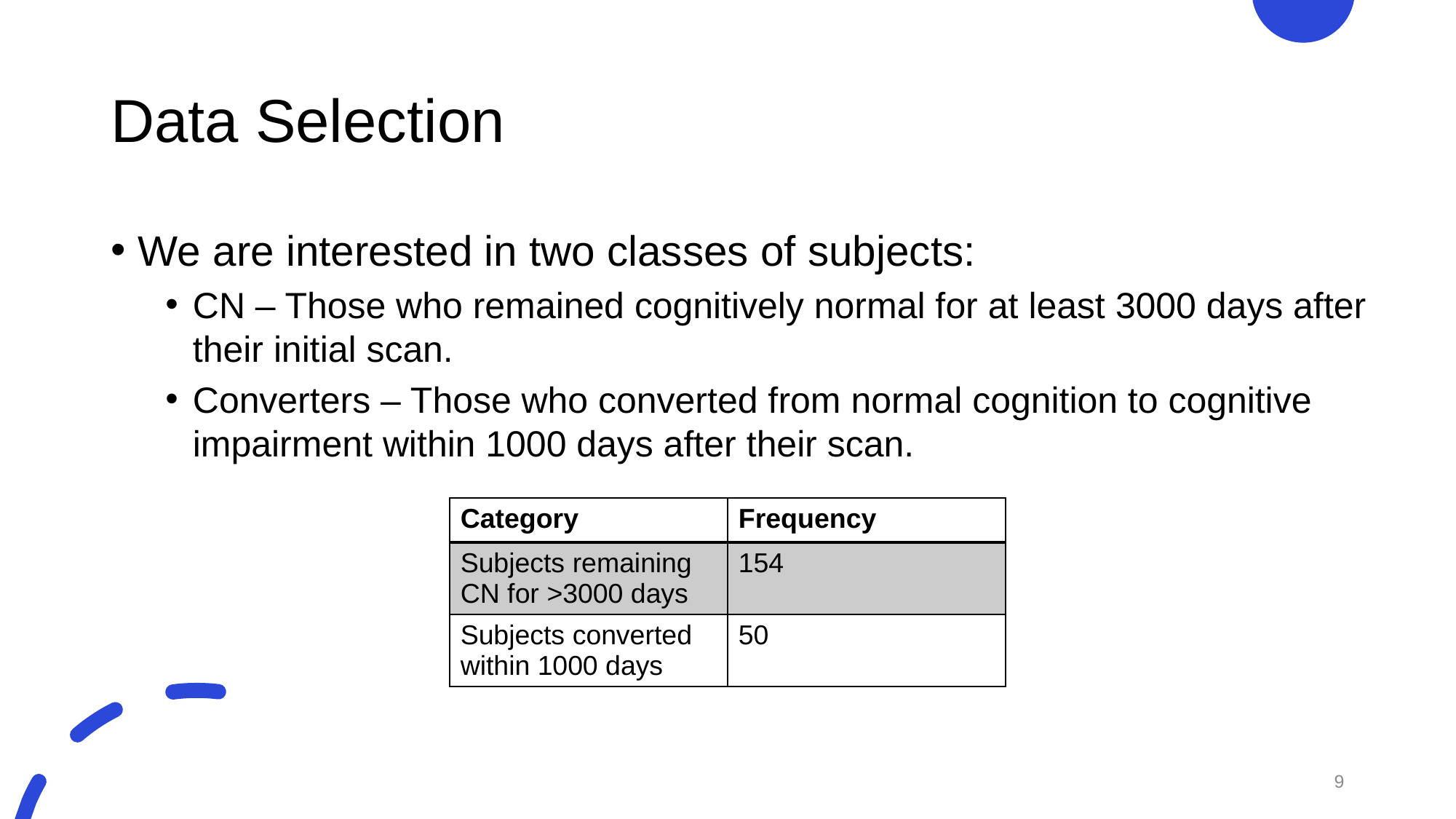

# Data Selection
We are interested in two classes of subjects:
CN – Those who remained cognitively normal for at least 3000 days after their initial scan.
Converters – Those who converted from normal cognition to cognitive impairment within 1000 days after their scan.

| Category | Frequency |
| --- | --- |
| Subjects remaining CN for >3000 days | 154 |
| Subjects converted within 1000 days | 50 |
9